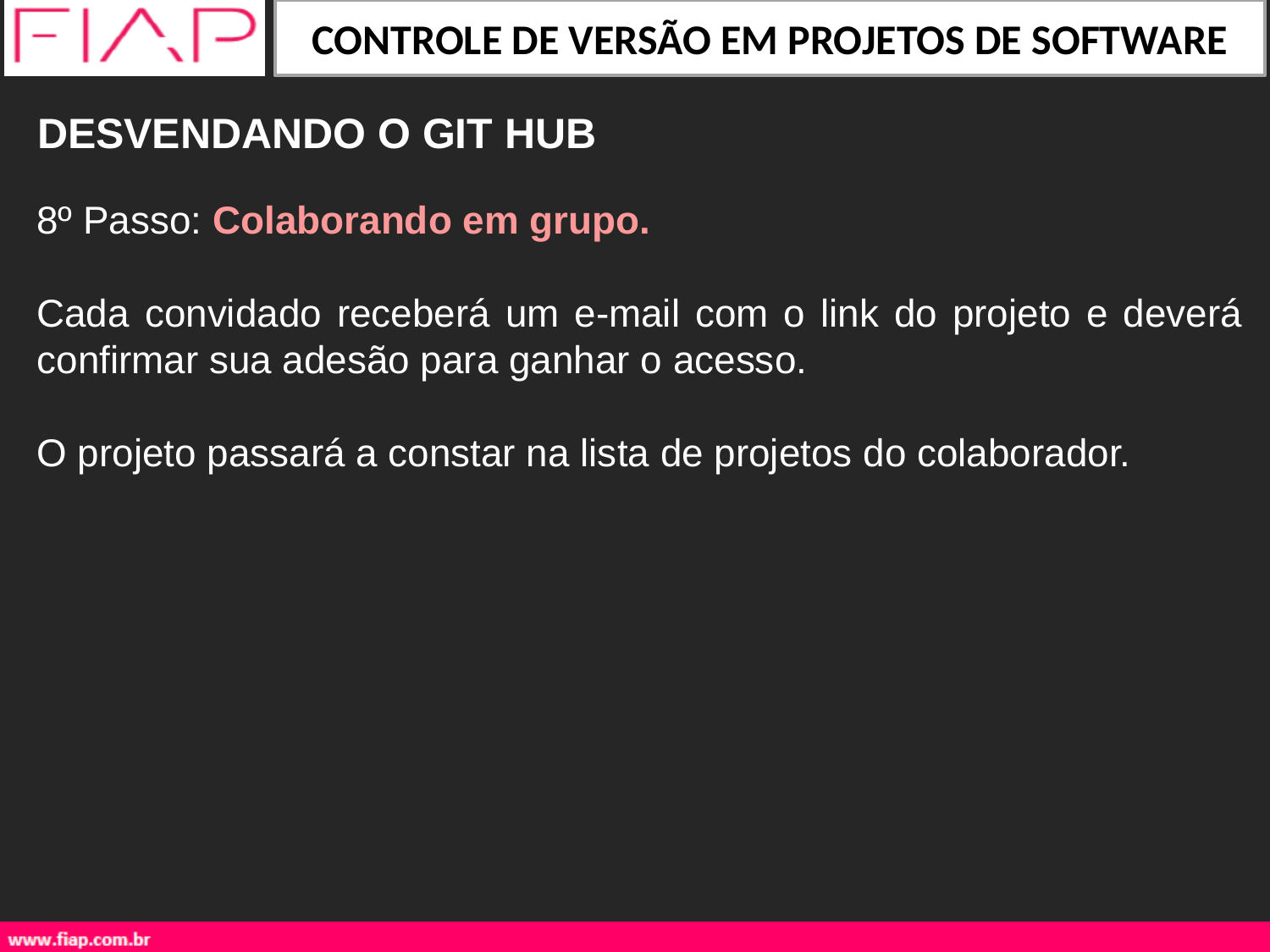

DESVENDANDO O GIT HUB
8º Passo: Colaborando em grupo.

Cada convidado receberá um e-mail com o link do projeto e deverá confirmar sua adesão para ganhar o acesso.

O projeto passará a constar na lista de projetos do colaborador.